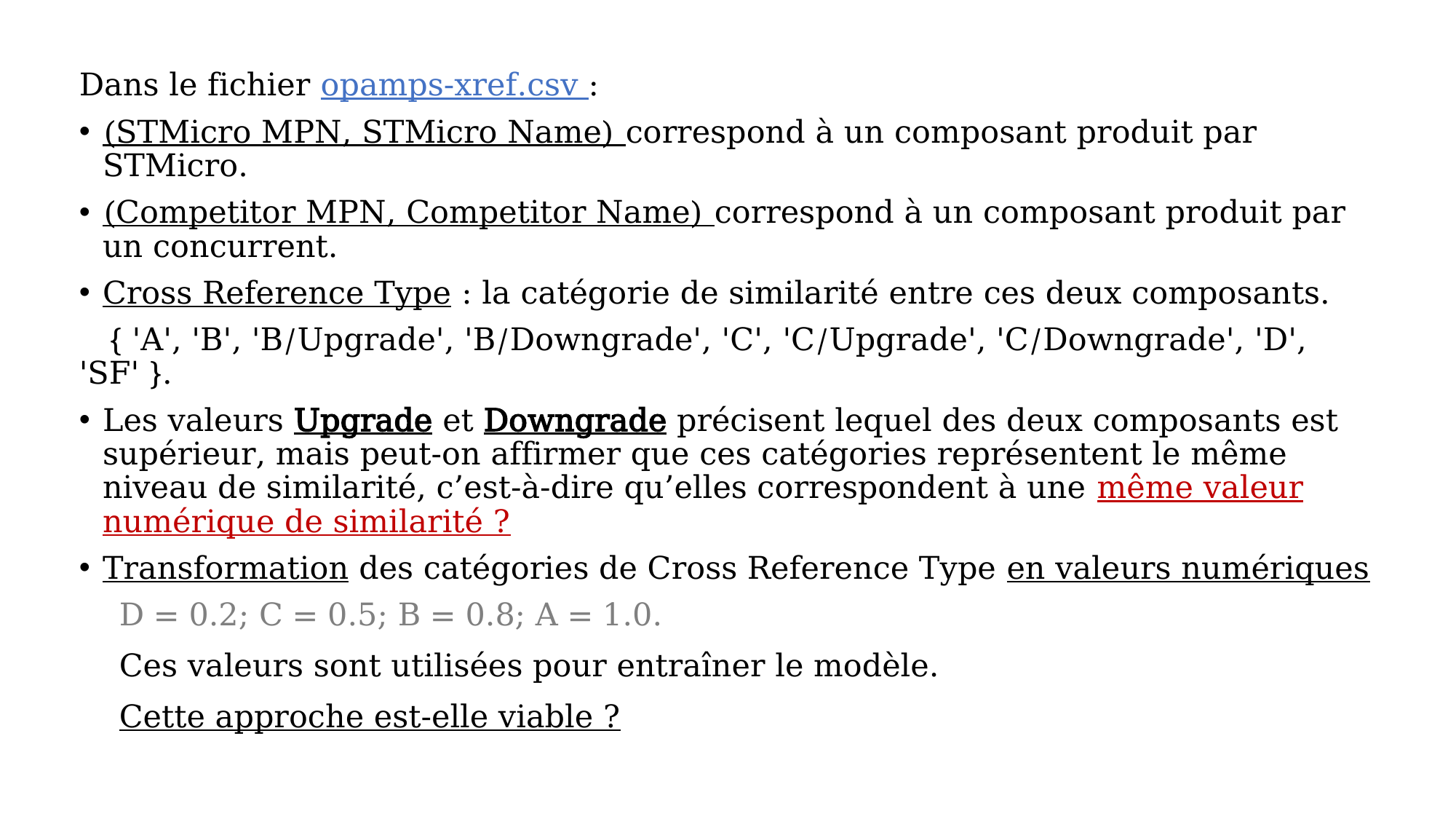

Dans le fichier opamps-xref.csv :
(STMicro MPN, STMicro Name) correspond à un composant produit par STMicro.
(Competitor MPN, Competitor Name) correspond à un composant produit par un concurrent.
Cross Reference Type : la catégorie de similarité entre ces deux composants.
   { 'A', 'B', 'B/Upgrade', 'B/Downgrade', 'C', 'C/Upgrade', 'C/Downgrade', 'D', 'SF' }.
Les valeurs Upgrade et Downgrade précisent lequel des deux composants est supérieur, mais peut-on affirmer que ces catégories représentent le même niveau de similarité, c’est-à-dire qu’elles correspondent à une même valeur numérique de similarité ?
Transformation des catégories de Cross Reference Type en valeurs numériques
    D = 0.2; C = 0.5; B = 0.8; A = 1.0.
    Ces valeurs sont utilisées pour entraîner le modèle.
    Cette approche est-elle viable ?